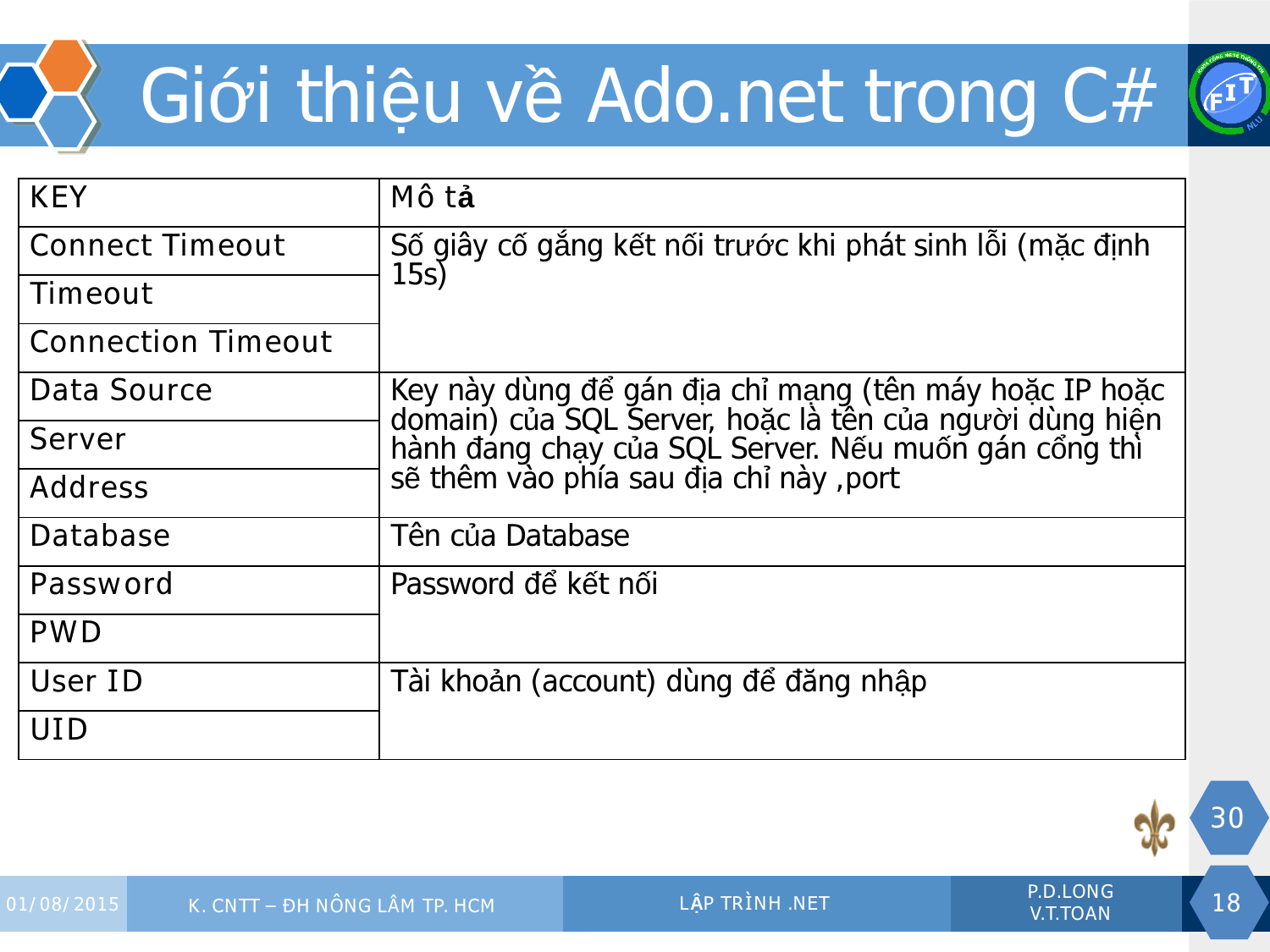

# Giới thiệu về Ado.net trong C#
| KEY | Mô tả |
| --- | --- |
| Connect Timeout | Số giây cố gắng kết nối trước khi phát sinh lỗi (mặc định 15s) |
| Timeout |  |
| Connection Timeout |  |
| Data Source | Key này dùng để gán địa chỉ mạng (tên máy hoặc IP hoặc domain) của SQL Server, hoặc là tên của người dùng hiện hành đang chạy của SQL Server. Nếu muốn gán cổng thì sẽ thêm vào phía sau địa chỉ này ,port |
| Server |  |
| Address |  |
| Database | Tên của Database |
| Password | Password để kết nối |
| PWD |  |
| User ID | Tài khoản (account) dùng để đăng nhập |
| UID |  |
30
01/08/2015
K. CNTT – ĐH NÔNG LÂM TP. HCM